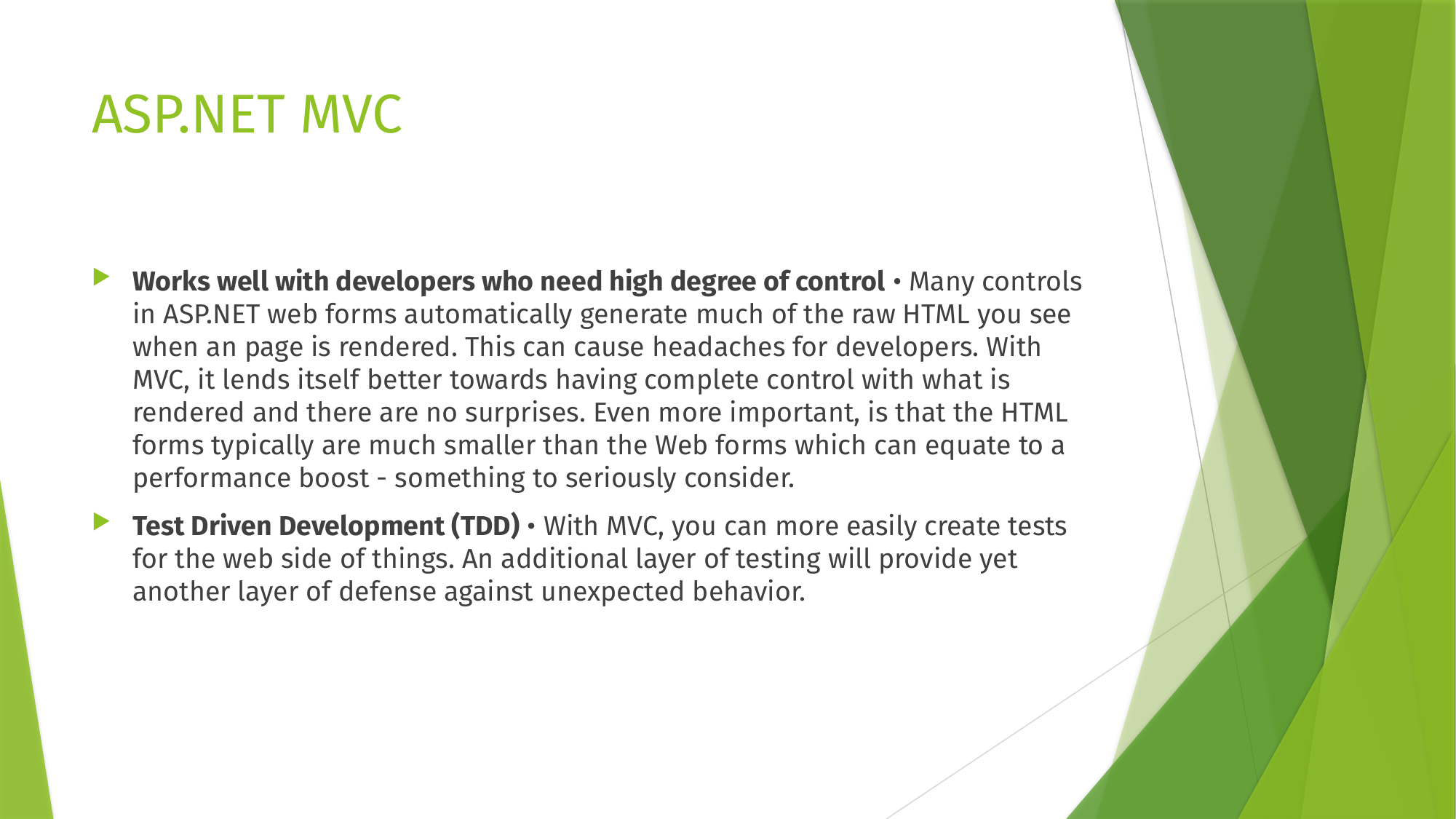

# ASP.NET MVC
Works well with developers who need high degree of control • Many controls in ASP.NET web forms automatically generate much of the raw HTML you see when an page is rendered. This can cause headaches for developers. With MVC, it lends itself better towards having complete control with what is rendered and there are no surprises. Even more important, is that the HTML forms typically are much smaller than the Web forms which can equate to a performance boost - something to seriously consider.
Test Driven Development (TDD) • With MVC, you can more easily create tests for the web side of things. An additional layer of testing will provide yet another layer of defense against unexpected behavior.